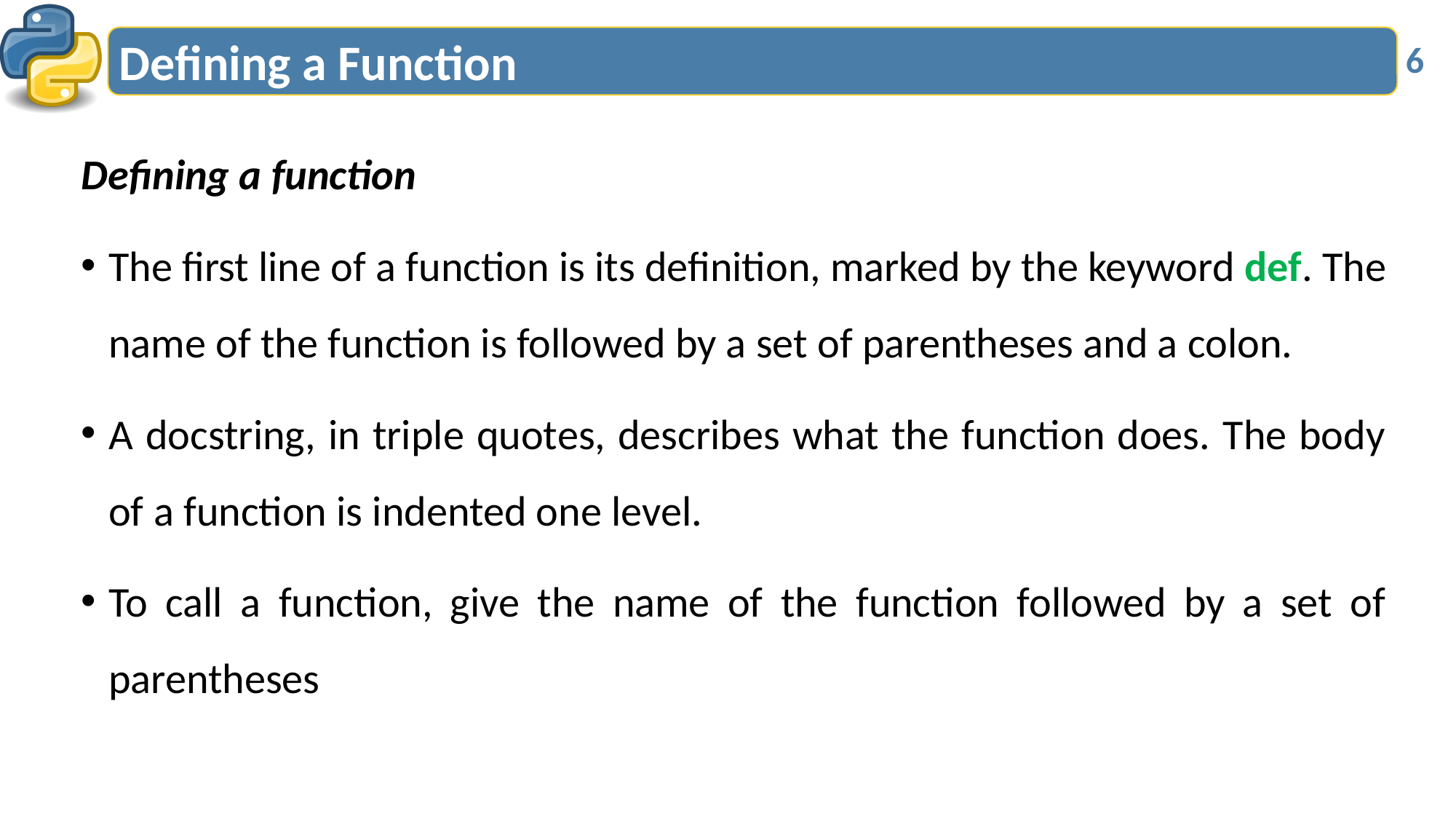

# Defining a Function
6
Defining a function
The first line of a function is its definition, marked by the keyword def. The name of the function is followed by a set of parentheses and a colon.
A docstring, in triple quotes, describes what the function does. The body of a function is indented one level.
To call a function, give the name of the function followed by a set of parentheses